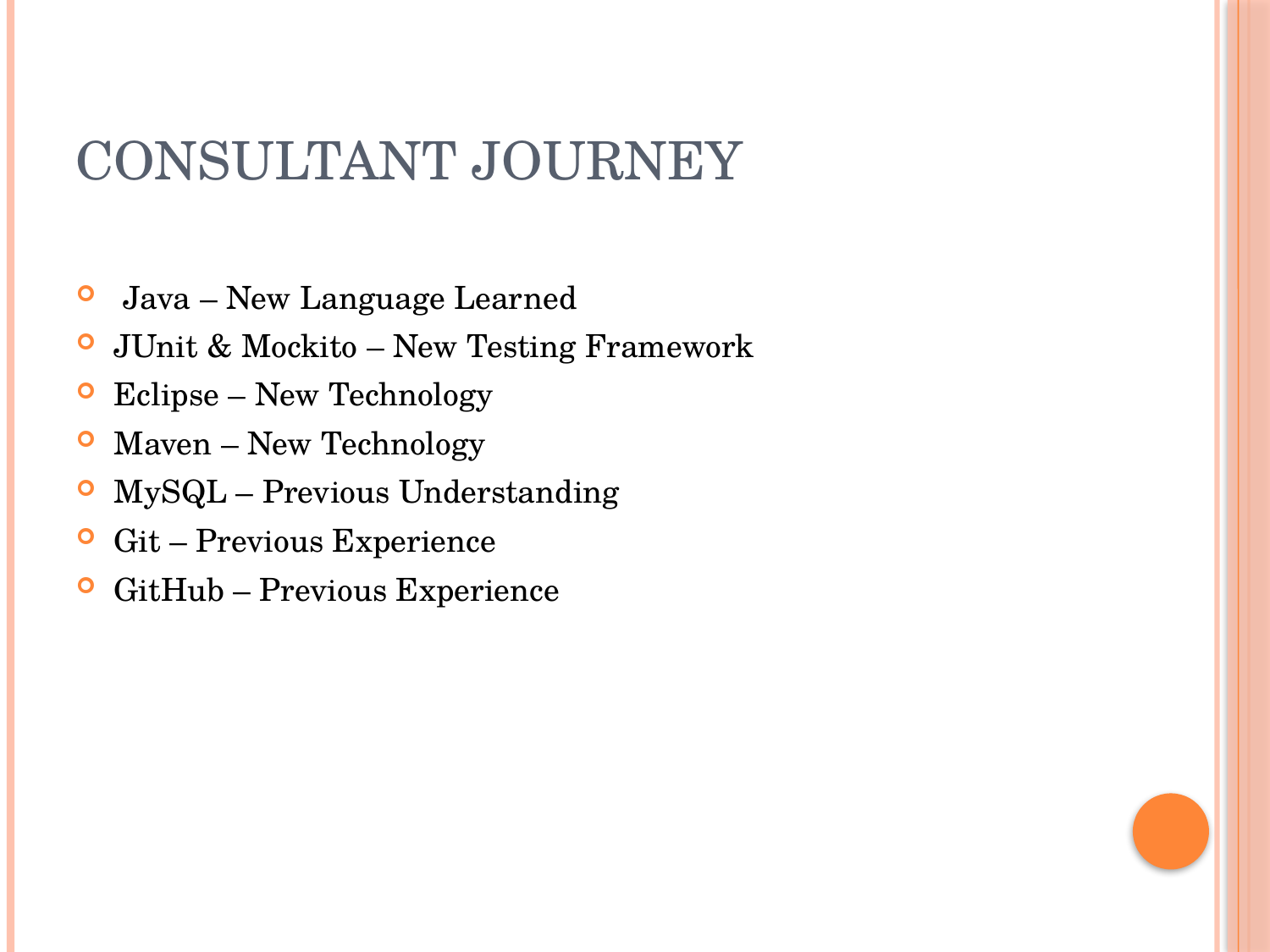

# Consultant Journey

 Java – New Language Learned
JUnit & Mockito – New Testing Framework
Eclipse – New Technology
Maven – New Technology
MySQL – Previous Understanding
Git – Previous Experience
GitHub – Previous Experience